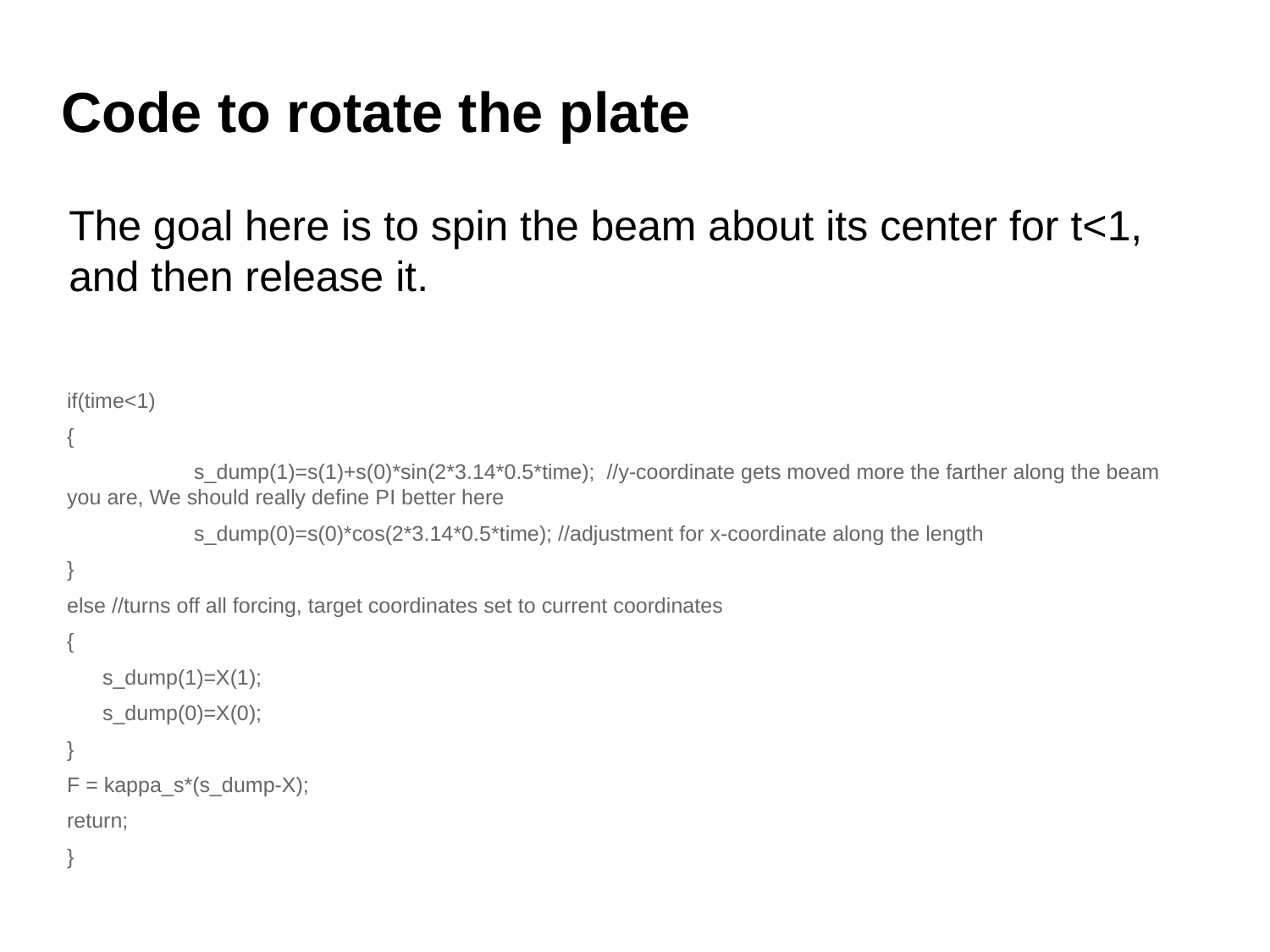

Code to rotate the plate
# The goal here is to spin the beam about its center for t<1, and then release it.
if(time<1)
{
	s_dump(1)=s(1)+s(0)*sin(2*3.14*0.5*time);  //y-coordinate gets moved more the farther along the beam you are, We should really define PI better here
	s_dump(0)=s(0)*cos(2*3.14*0.5*time); //adjustment for x-coordinate along the length
}
else //turns off all forcing, target coordinates set to current coordinates
{
      s_dump(1)=X(1);
      s_dump(0)=X(0);
}
F = kappa_s*(s_dump-X);
return;
}